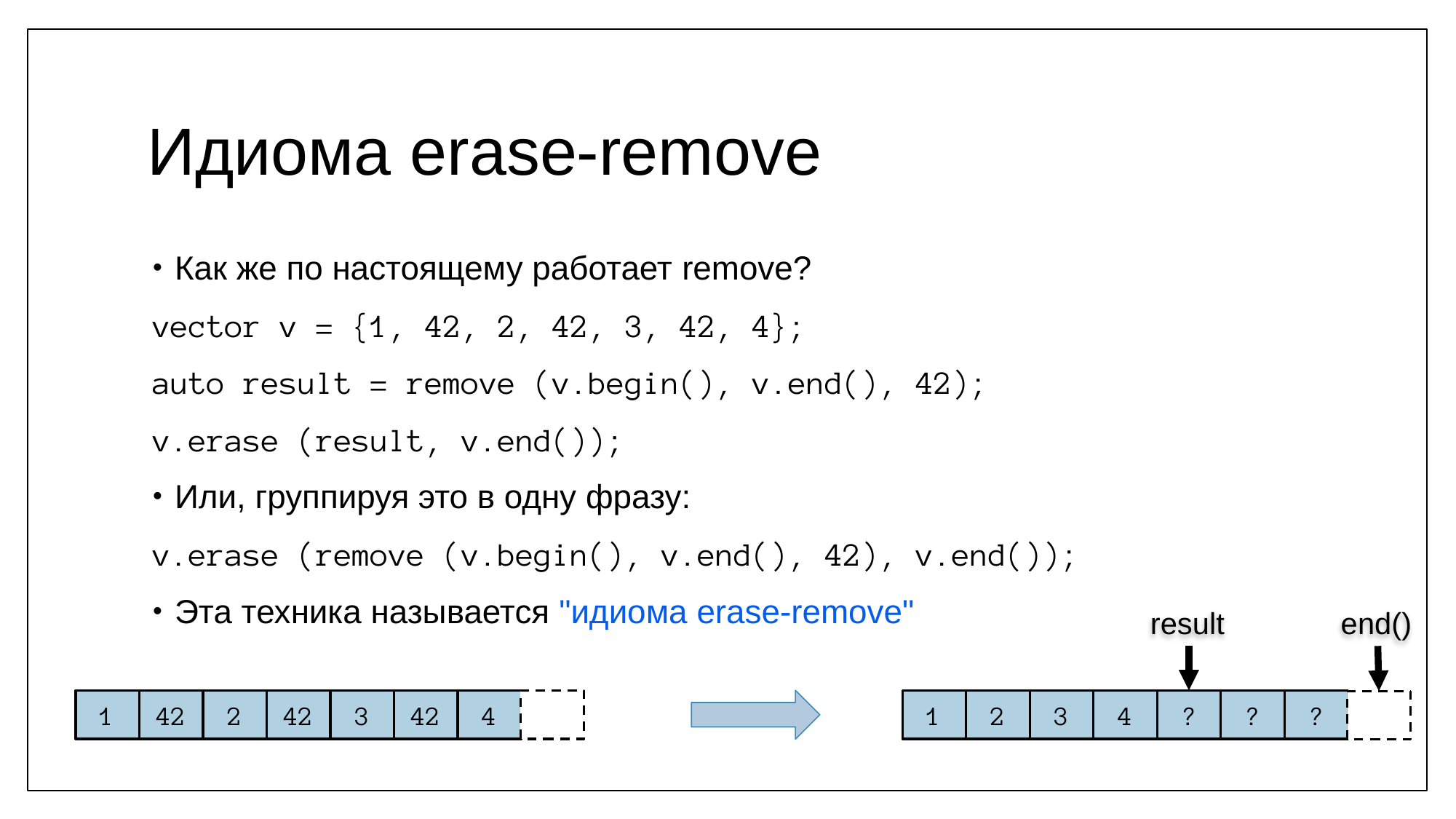

# Идиома erase-remove
Как же по настоящему работает remove?
vector v = {1, 42, 2, 42, 3, 42, 4};
auto result = remove (v.begin(), v.end(), 42);
v.erase (result, v.end());
Или, группируя это в одну фразу:
v.erase (remove (v.begin(), v.end(), 42), v.end());
Эта техника называется "идиома erase-remove"
result
end()
1
42
2
42
3
42
4

1
2
3
4
?
?
?